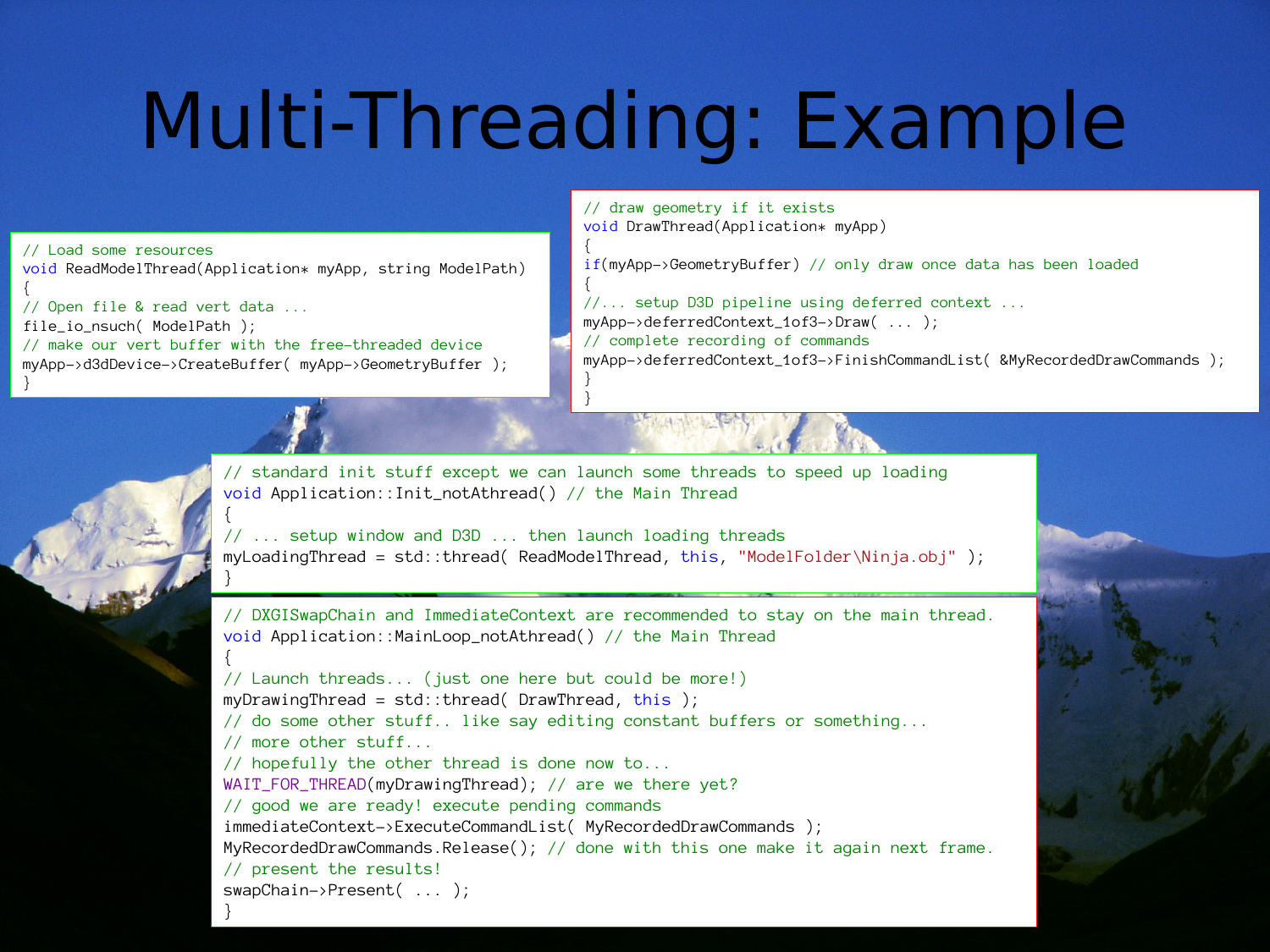

# Multi-Threading: Example
// draw geometry if it exists
void DrawThread(Application* myApp)
{
if(myApp->GeometryBuffer) // only draw once data has been loaded
{
//... setup D3D pipeline using deferred context ...
myApp->deferredContext_1of3->Draw( ... );
// complete recording of commands
myApp->deferredContext_1of3->FinishCommandList( &MyRecordedDrawCommands );
}
}
// Load some resources
void ReadModelThread(Application* myApp, string ModelPath)
{
// Open file & read vert data ...
file_io_nsuch( ModelPath );
// make our vert buffer with the free-threaded device
myApp->d3dDevice->CreateBuffer( myApp->GeometryBuffer );
}
// standard init stuff except we can launch some threads to speed up loading
void Application::Init_notAthread() // the Main Thread
{
// ... setup window and D3D ... then launch loading threads
myLoadingThread = std::thread( ReadModelThread, this, "ModelFolder\Ninja.obj" );
}
// DXGISwapChain and ImmediateContext are recommended to stay on the main thread.
void Application::MainLoop_notAthread() // the Main Thread
{
// Launch threads... (just one here but could be more!)
myDrawingThread = std::thread( DrawThread, this );
// do some other stuff.. like say editing constant buffers or something...
// more other stuff...
// hopefully the other thread is done now to...
WAIT_FOR_THREAD(myDrawingThread); // are we there yet?
// good we are ready! execute pending commands
immediateContext->ExecuteCommandList( MyRecordedDrawCommands );
MyRecordedDrawCommands.Release(); // done with this one make it again next frame.
// present the results!
swapChain->Present( ... );
}